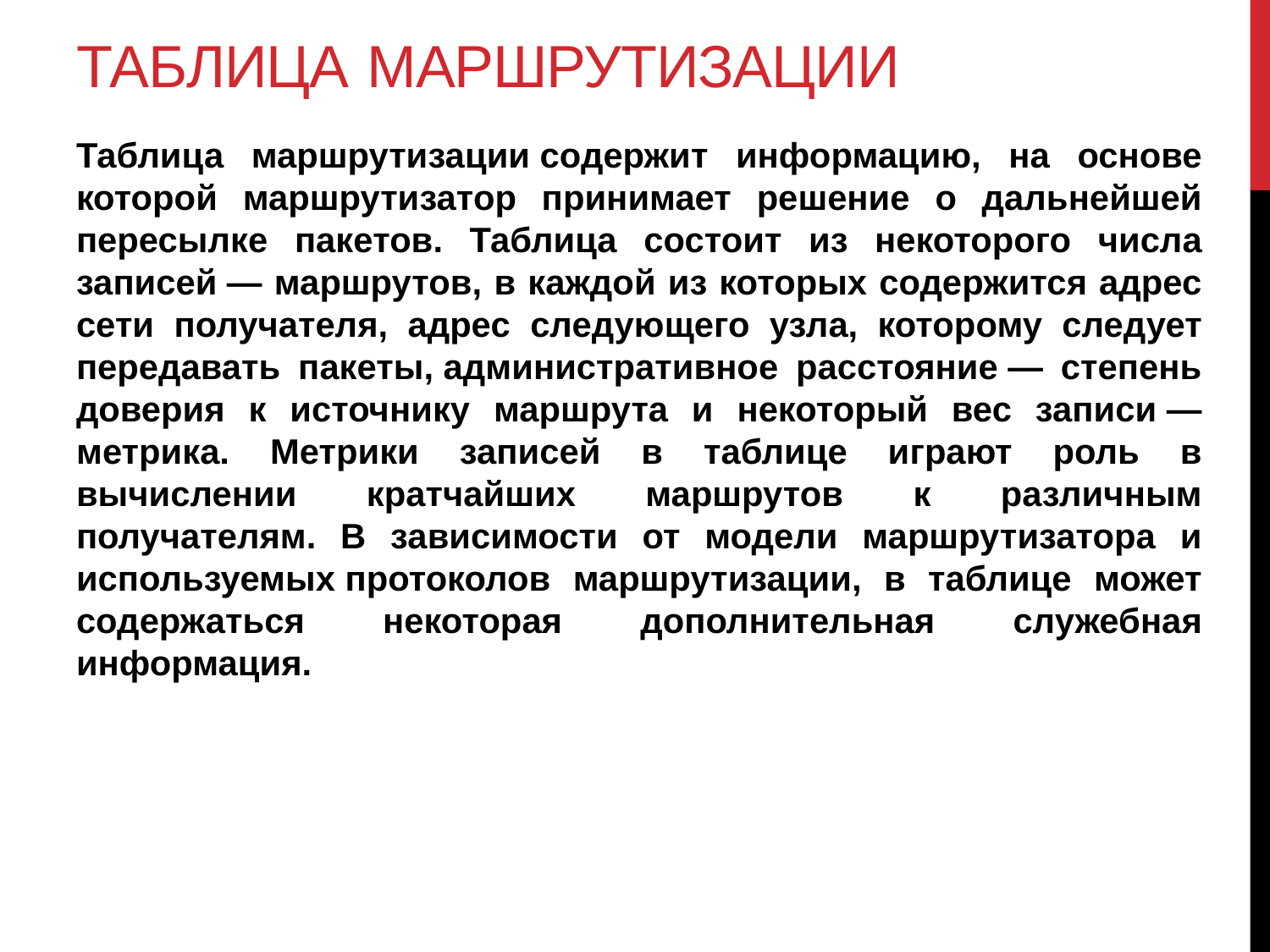

# Таблица маршрутизации
Таблица маршрутизации содержит информацию, на основе которой маршрутизатор принимает решение о дальнейшей пересылке пакетов. Таблица состоит из некоторого числа записей — маршрутов, в каждой из которых содержится адрес сети получателя, адрес следующего узла, которому следует передавать пакеты, административное расстояние — степень доверия к источнику маршрута и некоторый вес записи — метрика. Метрики записей в таблице играют роль в вычислении кратчайших маршрутов к различным получателям. В зависимости от модели маршрутизатора и используемых протоколов маршрутизации, в таблице может содержаться некоторая дополнительная служебная информация.